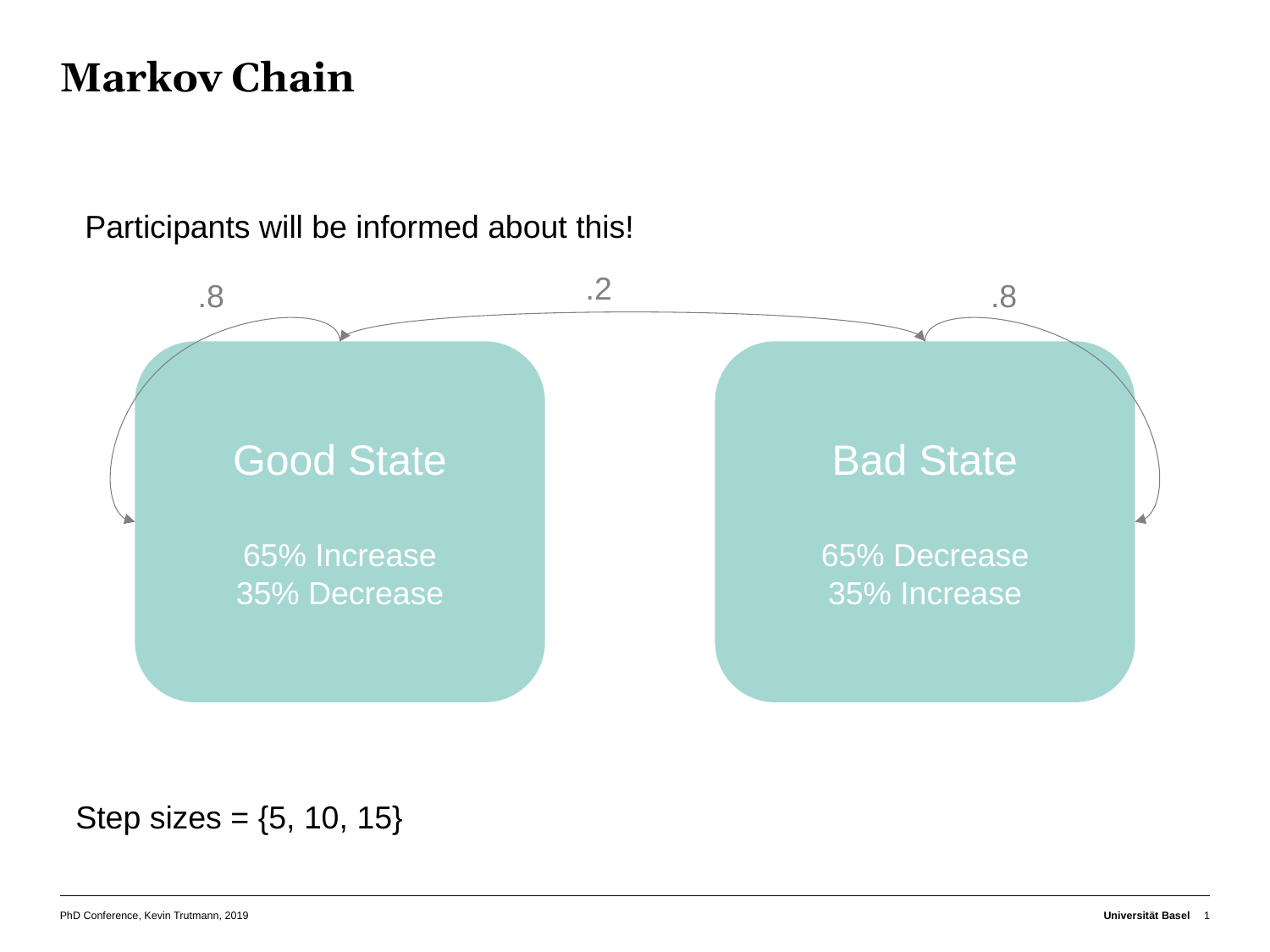

# Markov Chain
Participants will be informed about this!
.2
.8
.8
Bad State

65% Decrease
35% Increase
Good State

65% Increase
35% Decrease
Step sizes = {5, 10, 15}
PhD Conference, Kevin Trutmann, 2019
Universität Basel
1